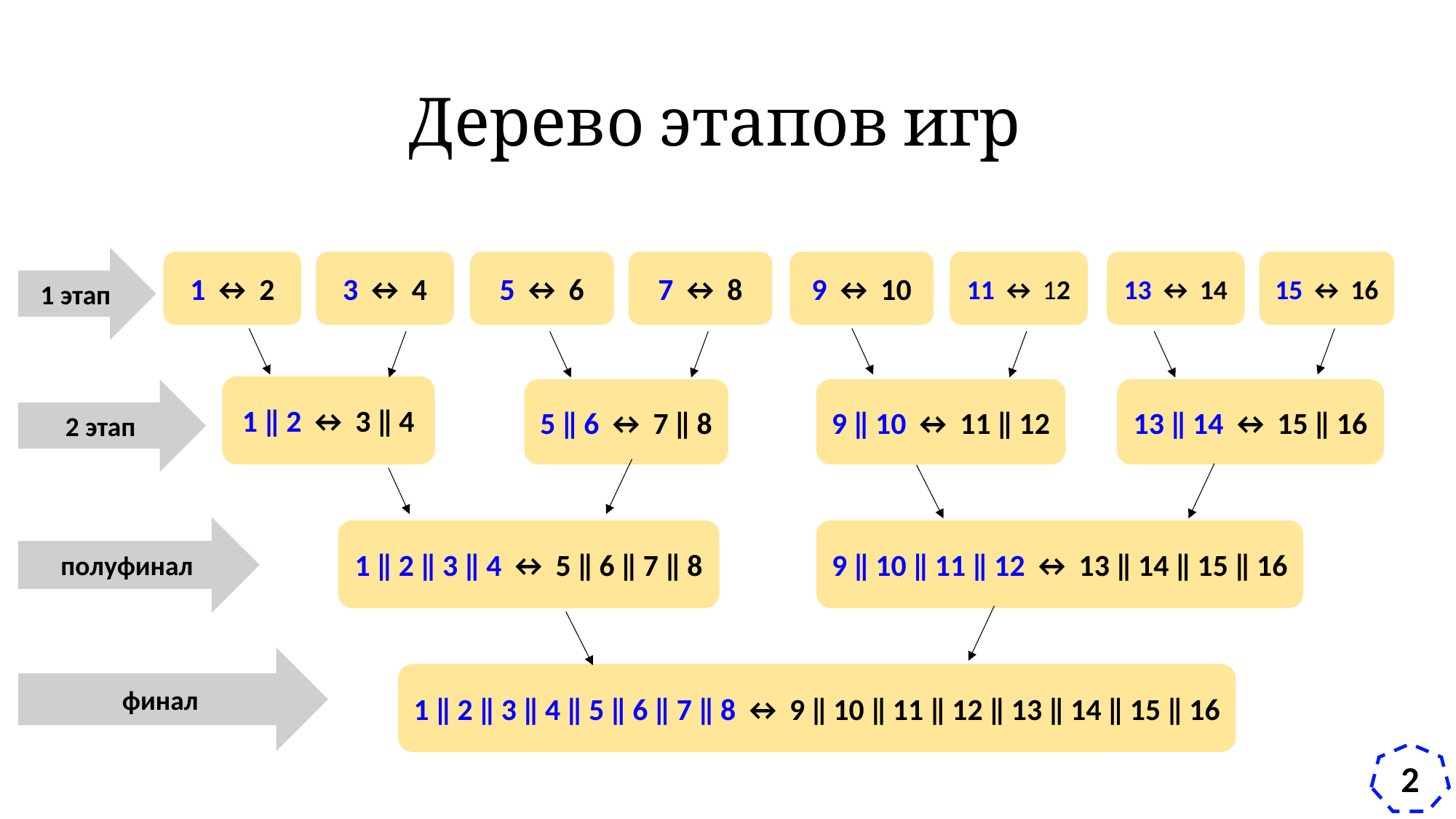

# Дерево этапов игр
1 этап
9 ↔ 10
7 ↔ 8
11 ↔ 12
13 ↔ 14
15 ↔ 16
3 ↔ 4
5 ↔ 6
1 ↔ 2
1 ǁ 2 ↔ 3 ǁ 4
5 ǁ 6 ↔ 7 ǁ 8
9 ǁ 10 ↔ 11 ǁ 12
13 ǁ 14 ↔ 15 ǁ 16
2 этап
полуфинал
9 ǁ 10 ǁ 11 ǁ 12 ↔ 13 ǁ 14 ǁ 15 ǁ 16
1 ǁ 2 ǁ 3 ǁ 4 ↔ 5 ǁ 6 ǁ 7 ǁ 8
финал
1 ǁ 2 ǁ 3 ǁ 4 ǁ 5 ǁ 6 ǁ 7 ǁ 8 ↔ 9 ǁ 10 ǁ 11 ǁ 12 ǁ 13 ǁ 14 ǁ 15 ǁ 16
2